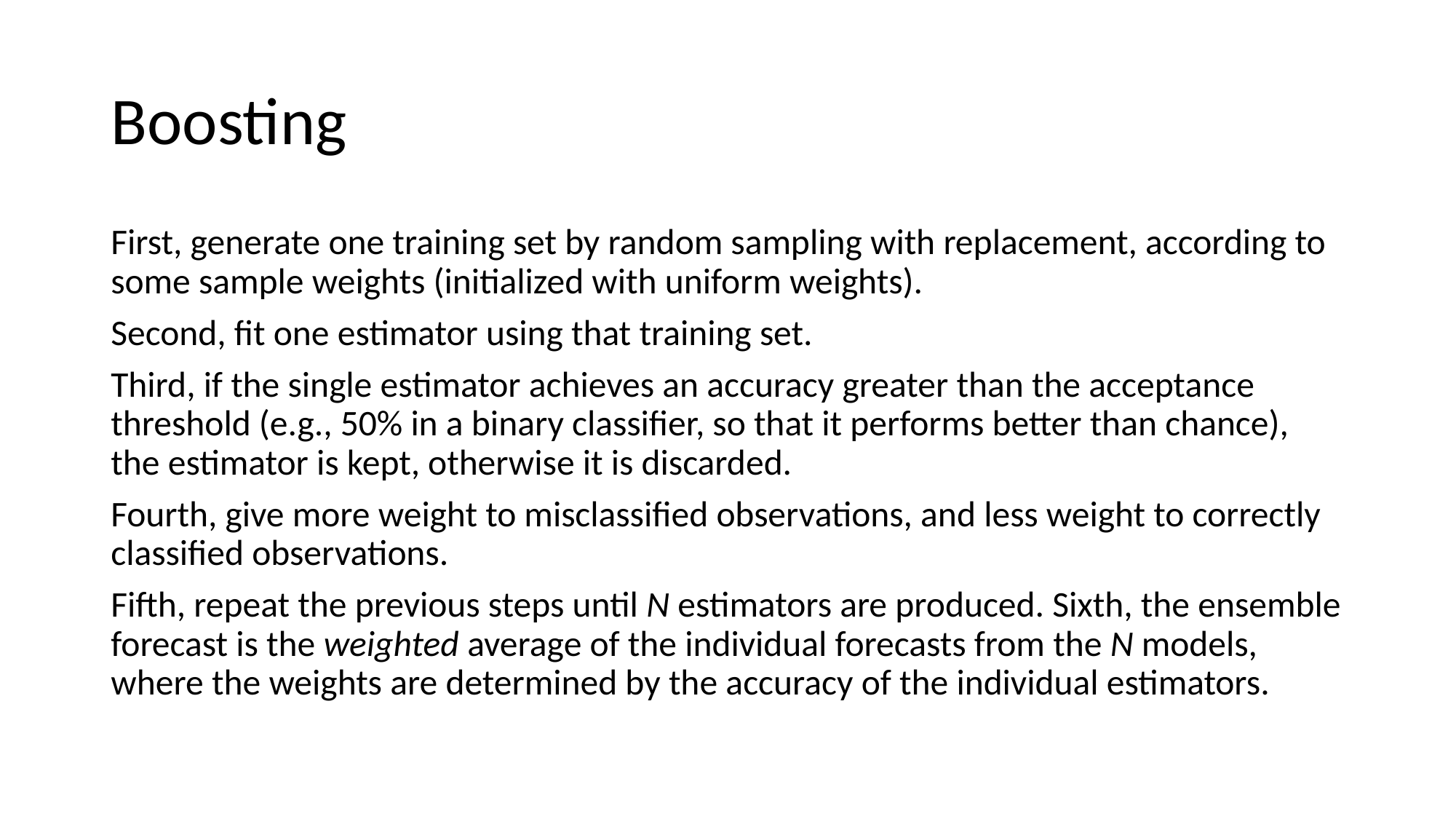

# Boosting
First, generate one training set by random sampling with replacement, according to some sample weights (initialized with uniform weights).
Second, fit one estimator using that training set.
Third, if the single estimator achieves an accuracy greater than the acceptance threshold (e.g., 50% in a binary classifier, so that it performs better than chance), the estimator is kept, otherwise it is discarded.
Fourth, give more weight to misclassified observations, and less weight to correctly classified observations.
Fifth, repeat the previous steps until N estimators are produced. Sixth, the ensemble forecast is the weighted average of the individual forecasts from the N models, where the weights are determined by the accuracy of the individual estimators.